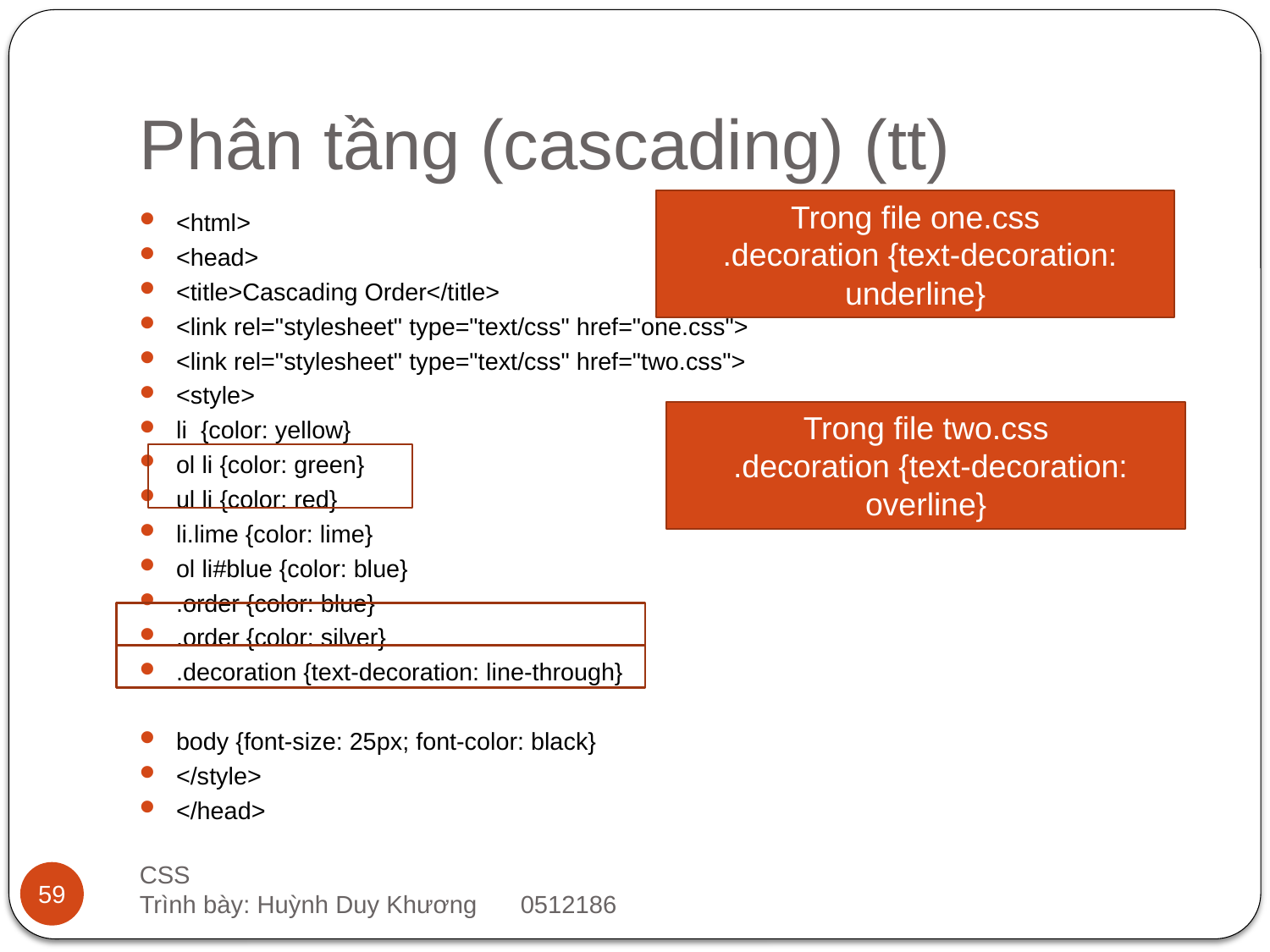

# Phân tầng (cascading) (tt)
Trong file one.css
 .decoration {text-decoration: underline}
<html>
<head>
<title>Cascading Order</title>
<link rel="stylesheet" type="text/css" href="one.css">
<link rel="stylesheet" type="text/css" href="two.css">
<style>
li  {color: yellow}
ol li {color: green}
ul li {color: red}
li.lime {color: lime}
ol li#blue {color: blue}
.order {color: blue}
.order {color: silver}
.decoration {text-decoration: line-through}

body {font-size: 25px; font-color: black}
</style>
</head>

Trong file two.css
 .decoration {text-decoration: overline}

CSS
Trình bày: Huỳnh Duy Khương	0512186
59